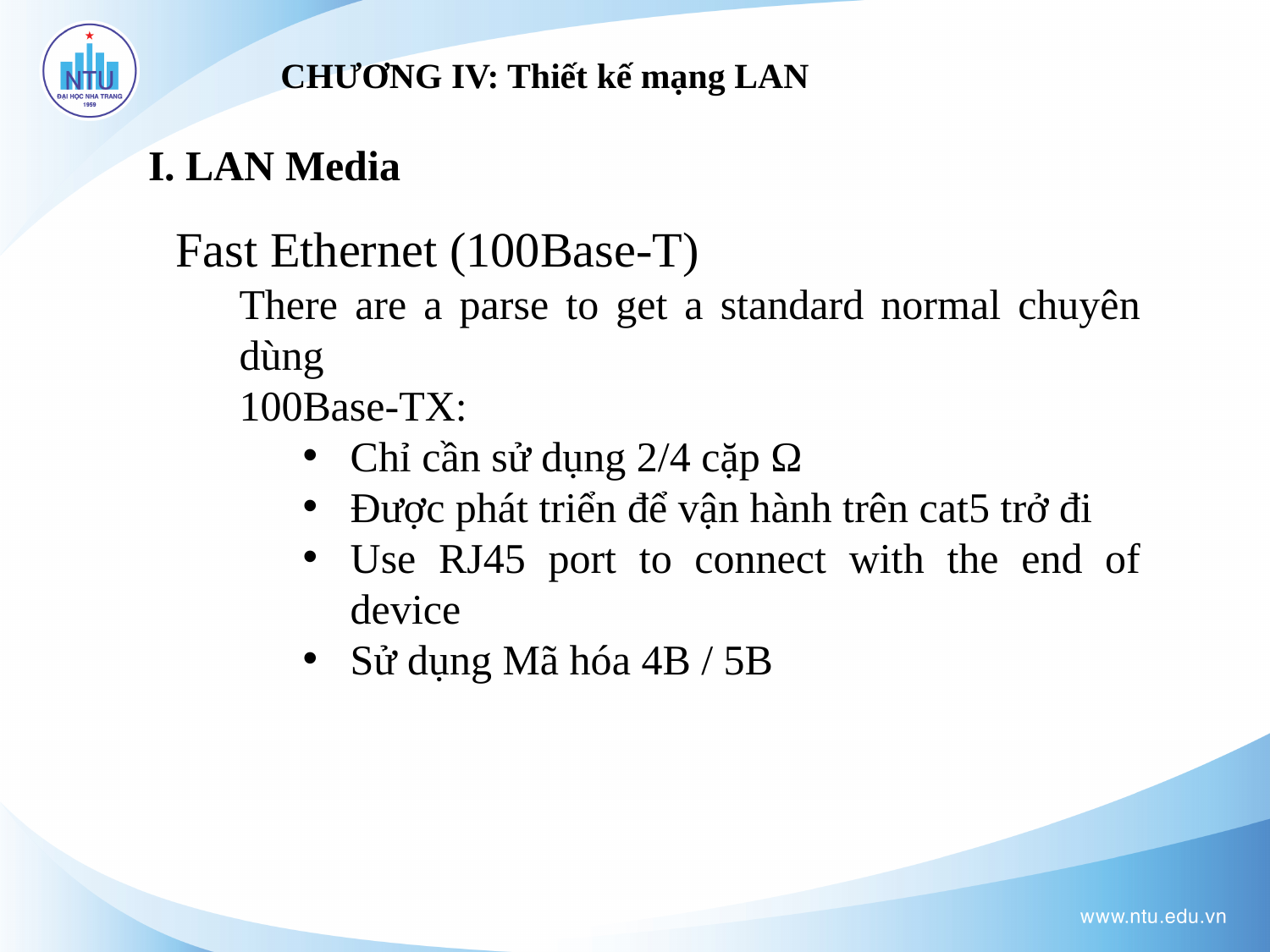

# CHƯƠNG IV: Thiết kế mạng LAN
I. LAN Media
Fast Ethernet (100Base-T)
There are a parse to get a standard normal chuyên dùng
100Base-TX:
Chỉ cần sử dụng 2/4 cặp Ω
Được phát triển để vận hành trên cat5 trở đi
Use RJ45 port to connect with the end of device
Sử dụng Mã hóa 4B / 5B